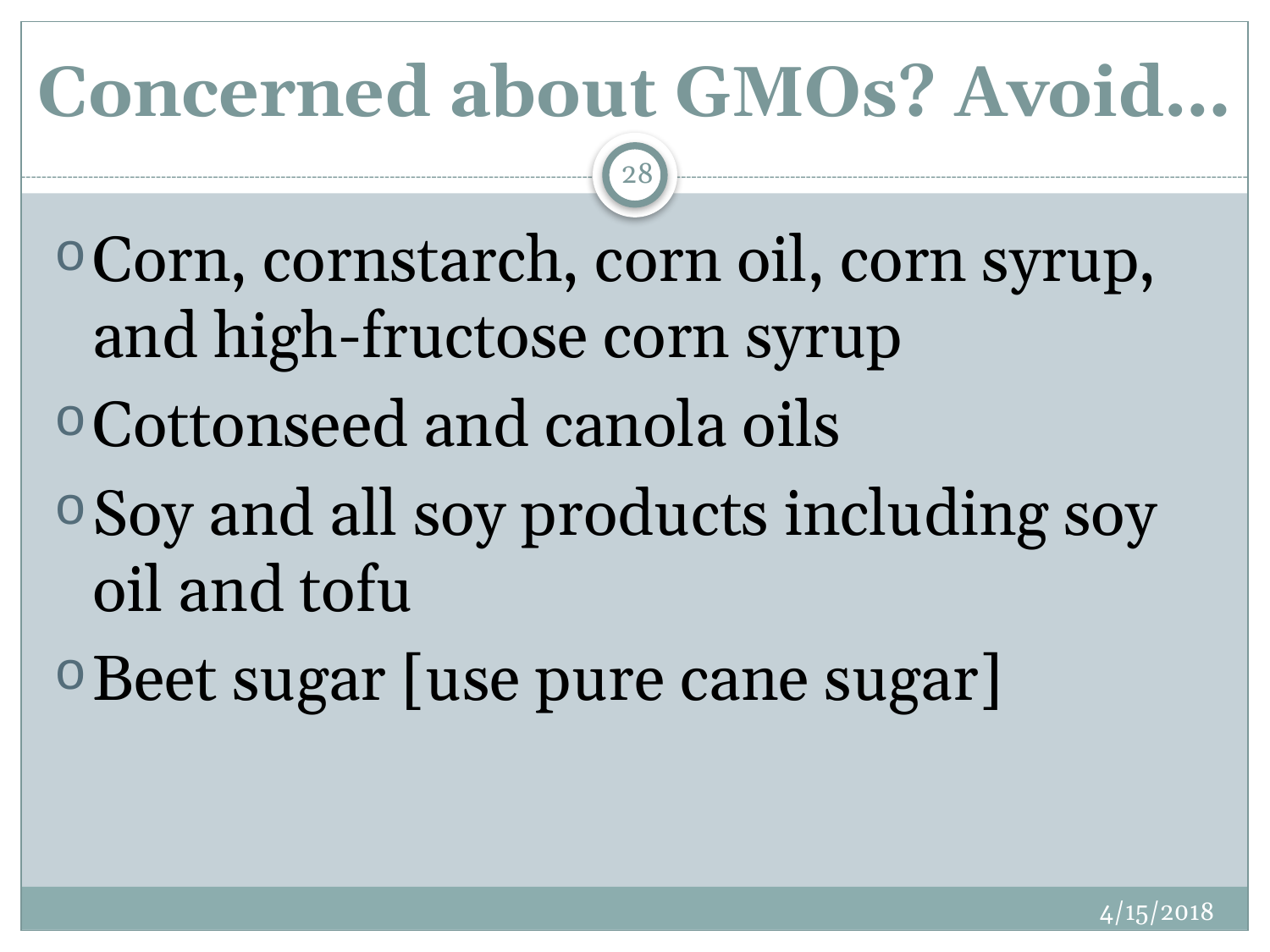

# Concerned about GMOs? Avoid…
28
Corn, cornstarch, corn oil, corn syrup, and high-fructose corn syrup
Cottonseed and canola oils
Soy and all soy products including soy oil and tofu
Beet sugar [use pure cane sugar]

4/15/2018